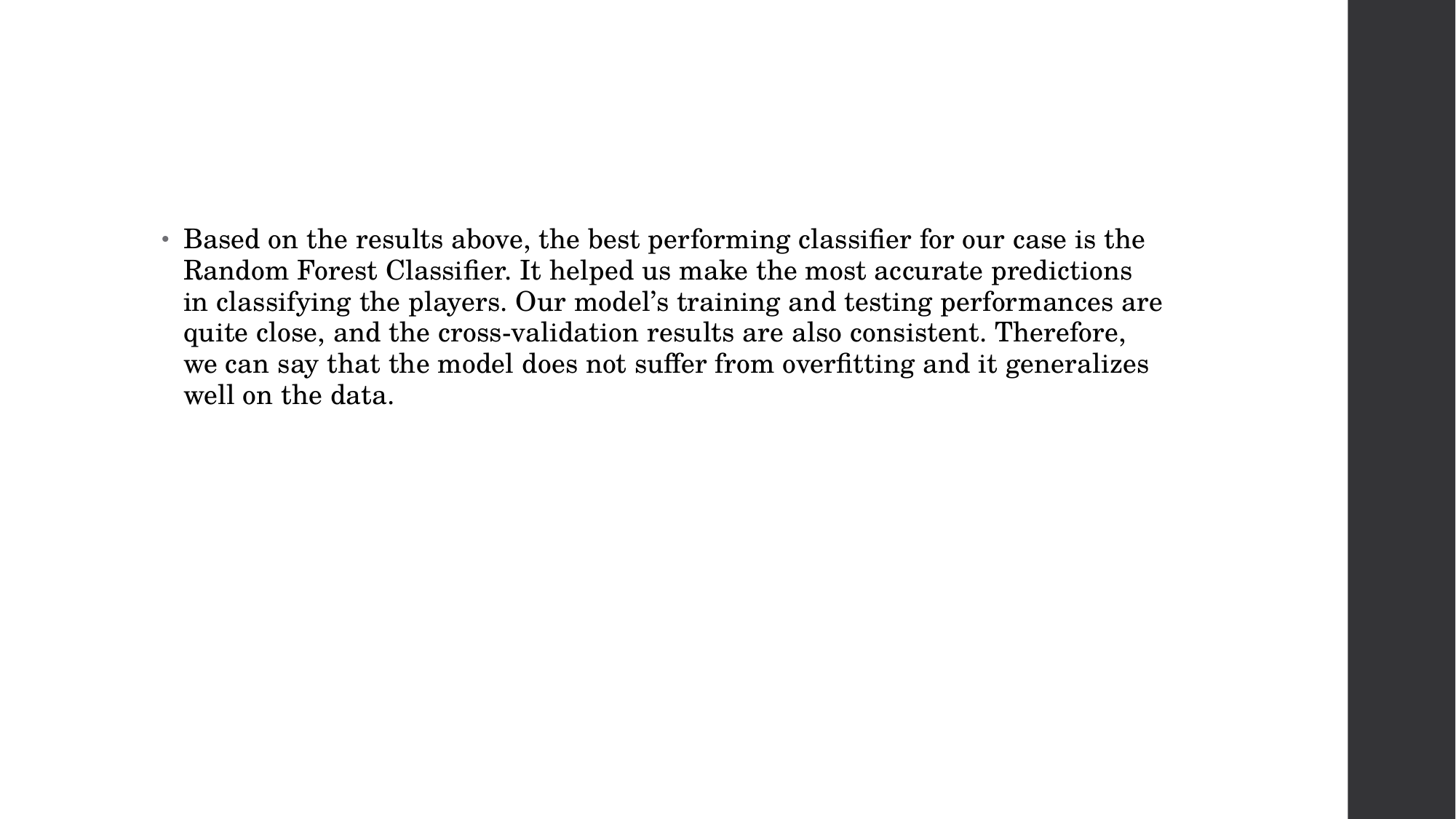

#
Based on the results above, the best performing classifier for our case is the Random Forest Classifier. It helped us make the most accurate predictions in classifying the players. Our model’s training and testing performances are quite close, and the cross-validation results are also consistent. Therefore, we can say that the model does not suffer from overfitting and it generalizes well on the data.